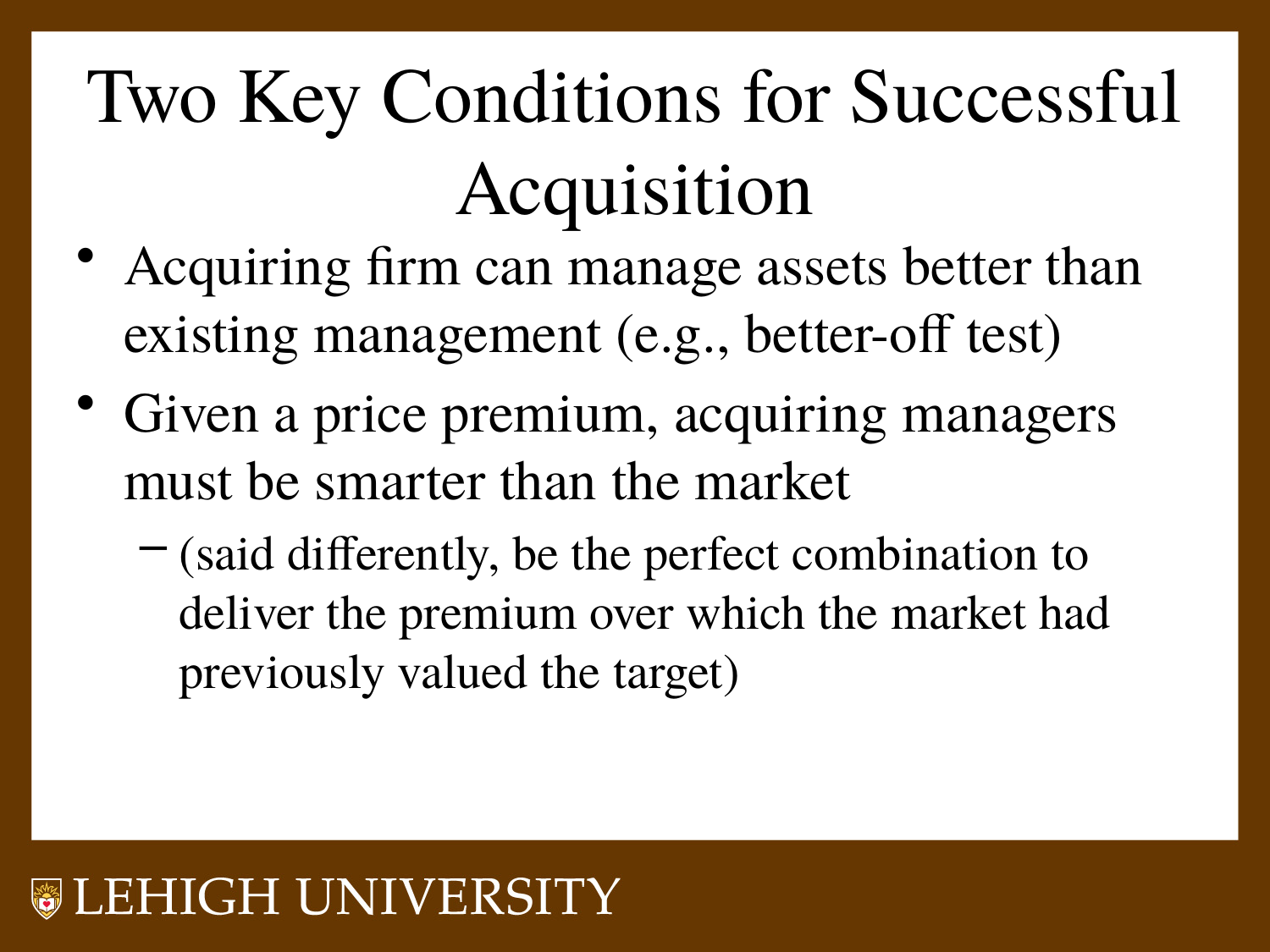

# Two Key Conditions for Successful Acquisition
Acquiring firm can manage assets better than existing management (e.g., better-off test)
Given a price premium, acquiring managers must be smarter than the market
(said differently, be the perfect combination to deliver the premium over which the market had previously valued the target)